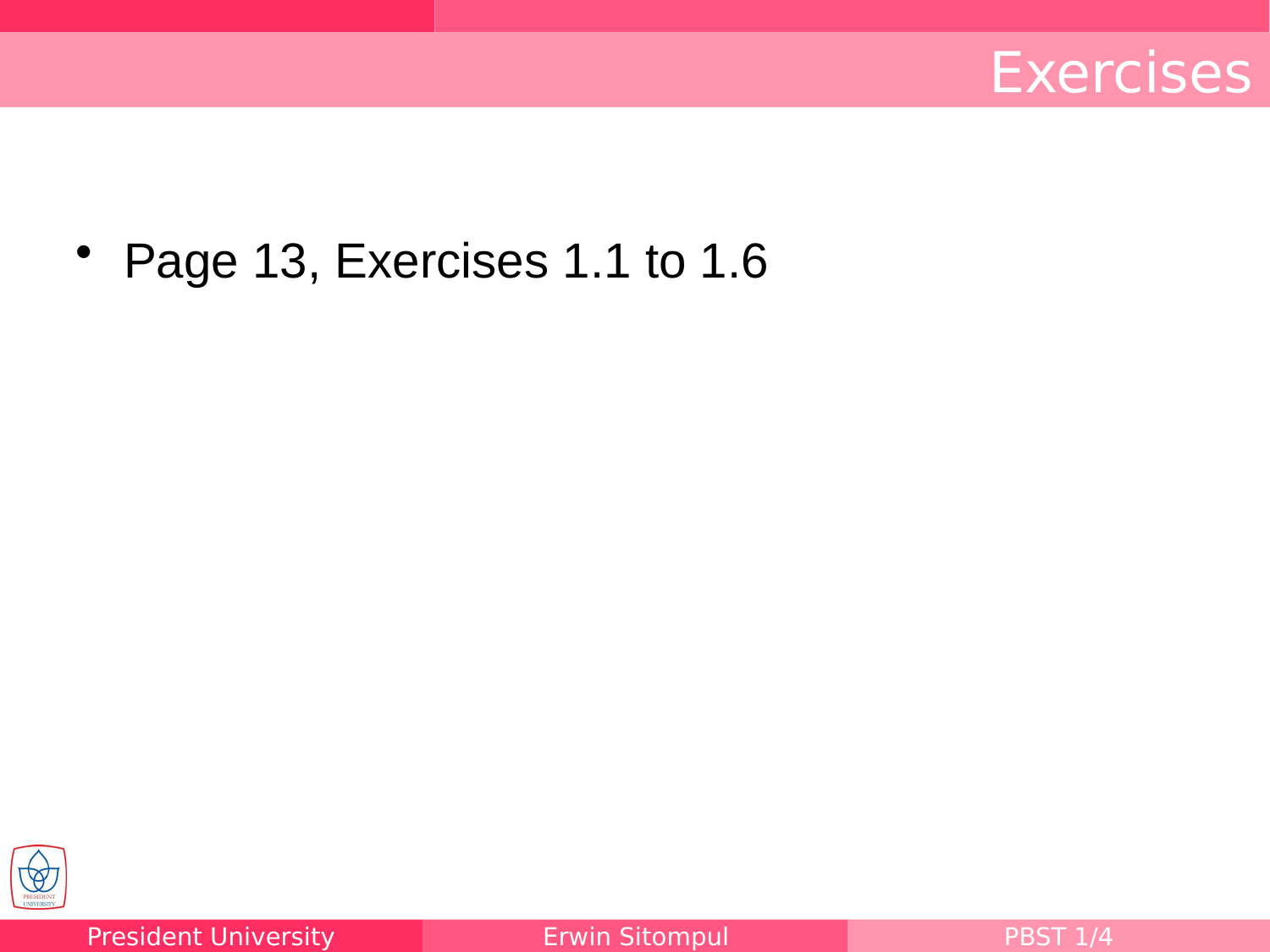

# Exercises
Page 13, Exercises 1.1 to 1.6